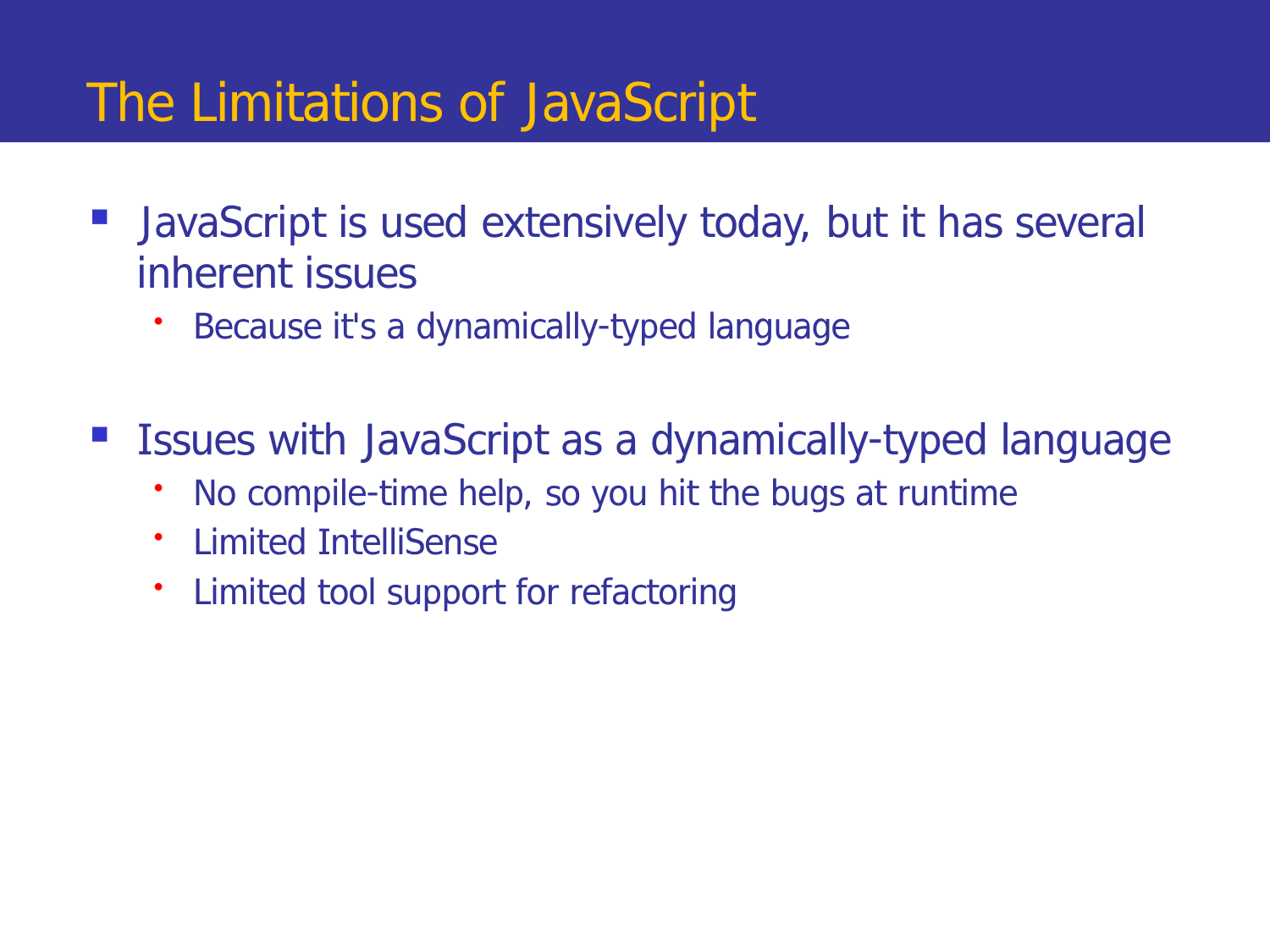

# The Limitations of JavaScript
JavaScript is used extensively today, but it has several inherent issues
Because it's a dynamically-typed language

Issues with JavaScript as a dynamically-typed language
No compile-time help, so you hit the bugs at runtime
Limited IntelliSense
Limited tool support for refactoring